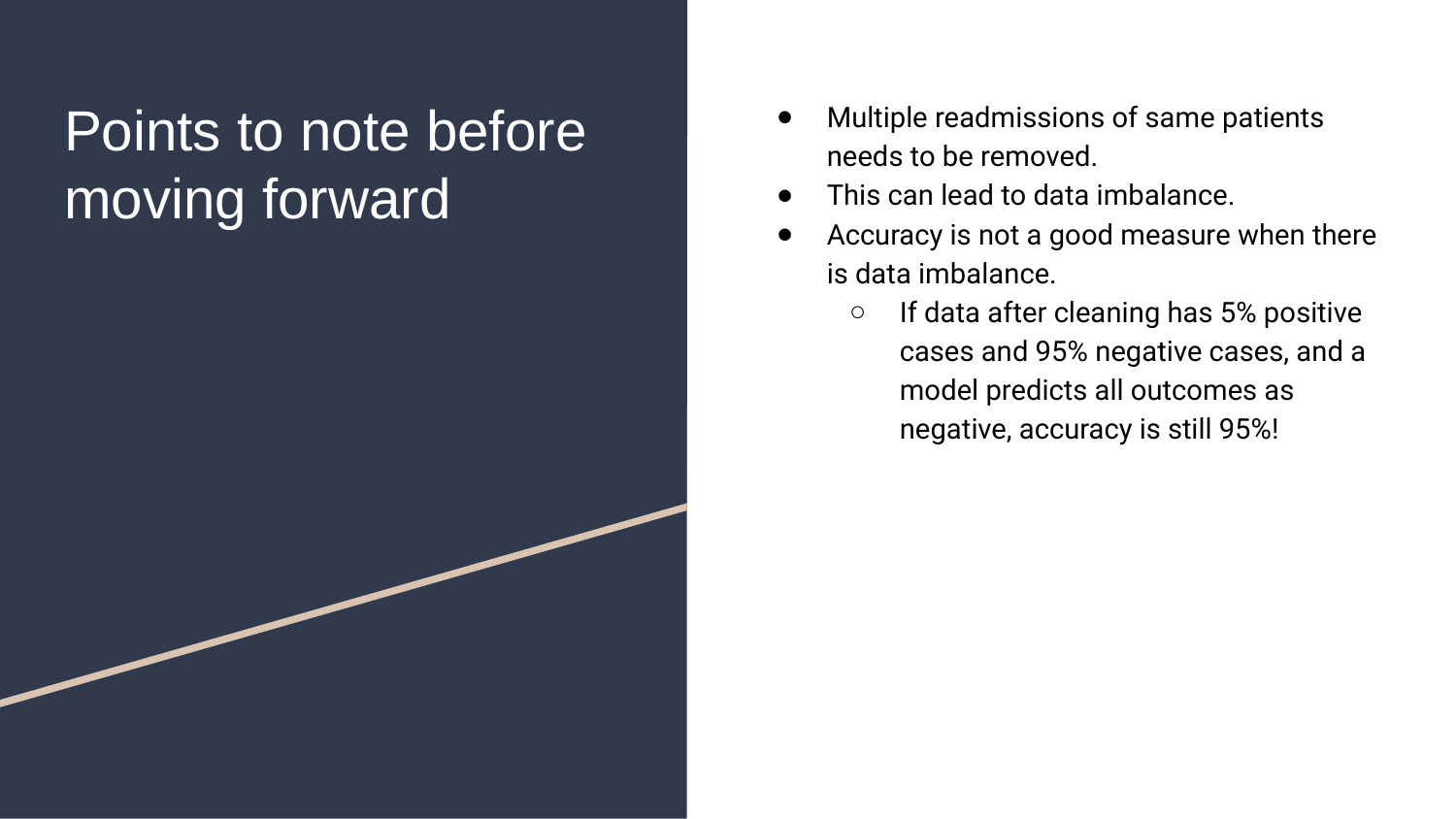

# Points to note before moving forward
Multiple readmissions of same patients needs to be removed.
This can lead to data imbalance.
Accuracy is not a good measure when there is data imbalance.
If data after cleaning has 5% positive cases and 95% negative cases, and a model predicts all outcomes as negative, accuracy is still 95%!